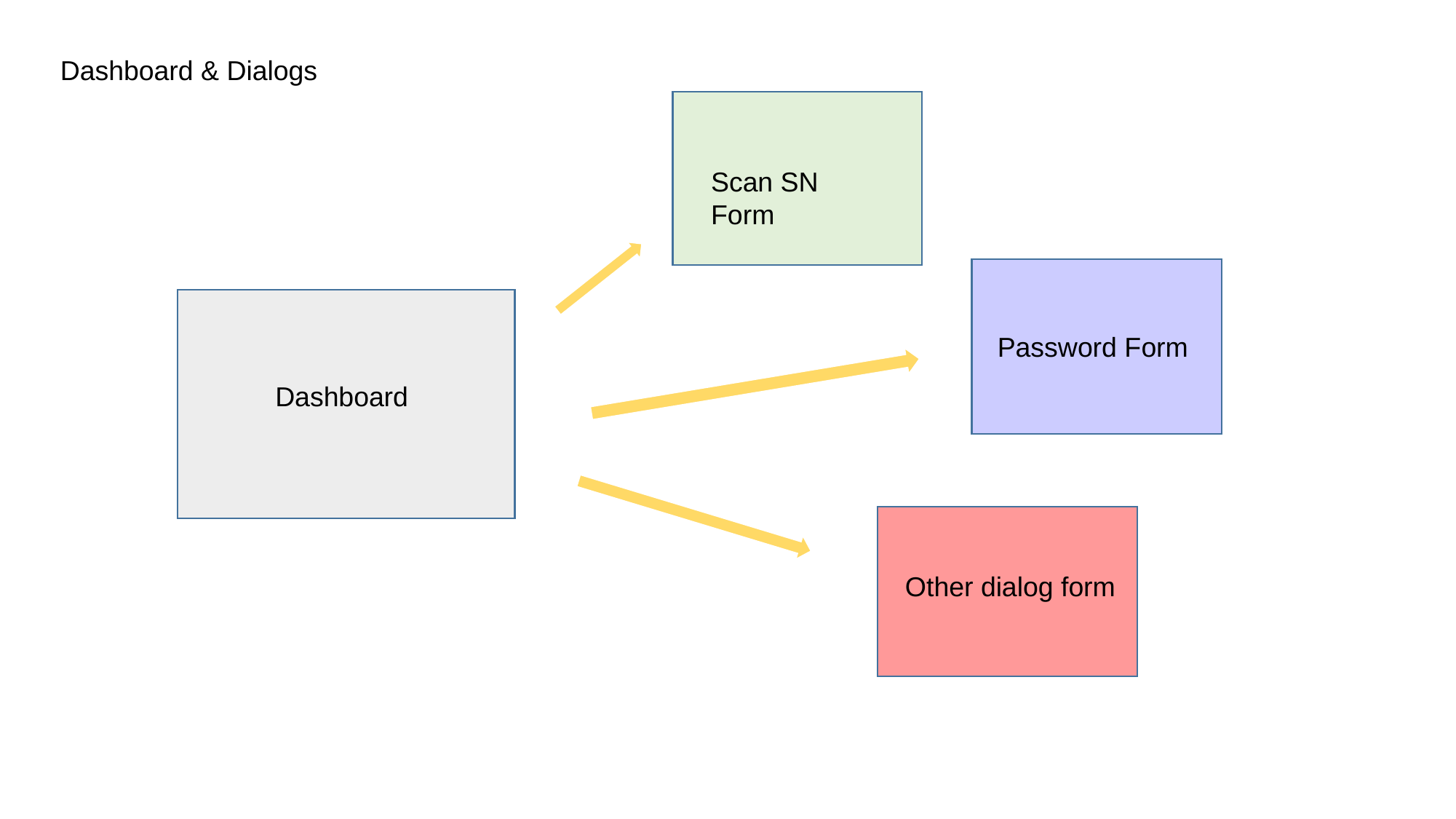

Dashboard & Dialogs

Scan SN Form

Password Form

Dashboard

Other dialog form